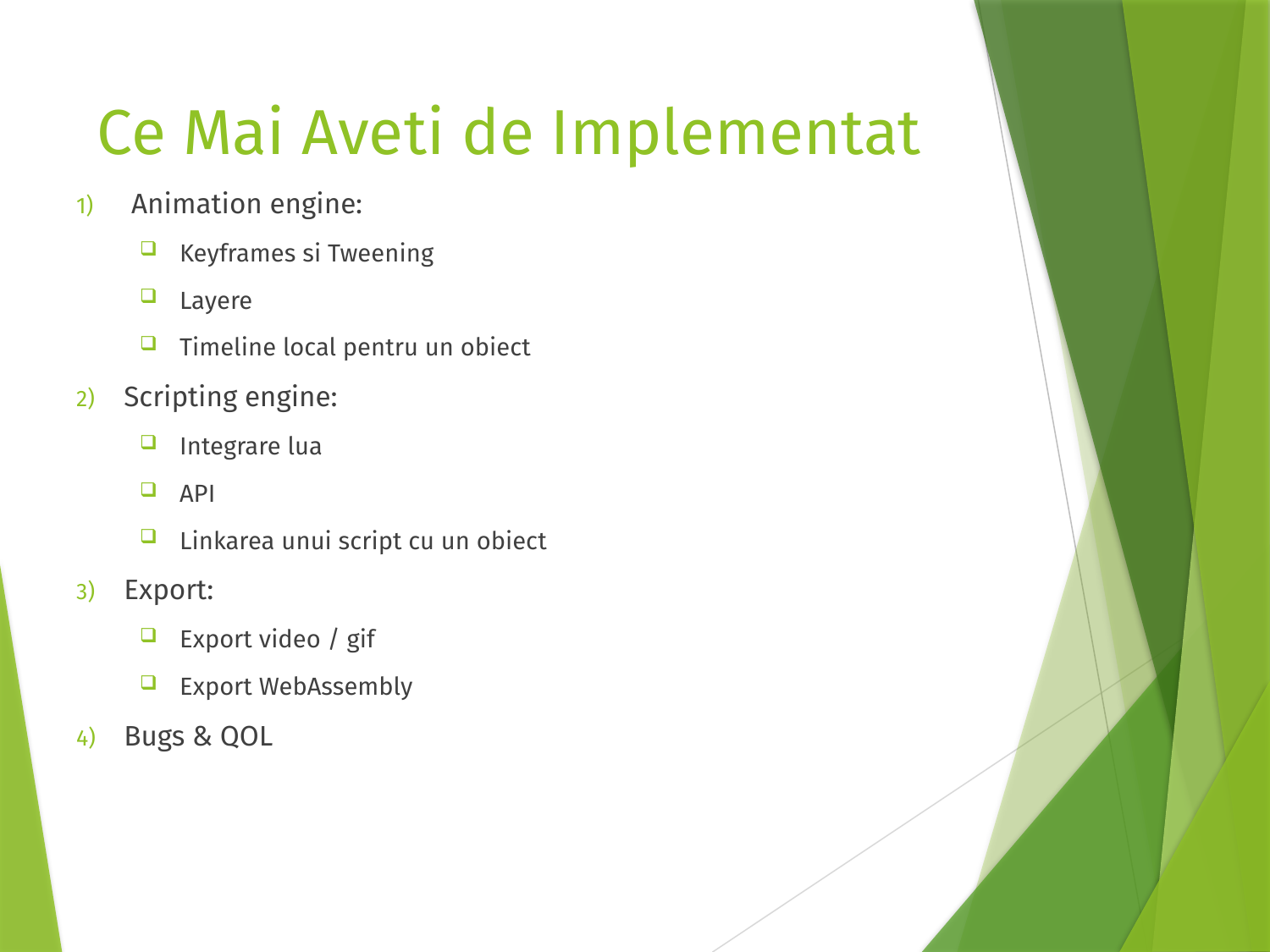

# Ce Mai Aveti de Implementat
 Animation engine:
Keyframes si Tweening
Layere
Timeline local pentru un obiect
Scripting engine:
Integrare lua
API
Linkarea unui script cu un obiect
Export:
Export video / gif
Export WebAssembly
Bugs & QOL